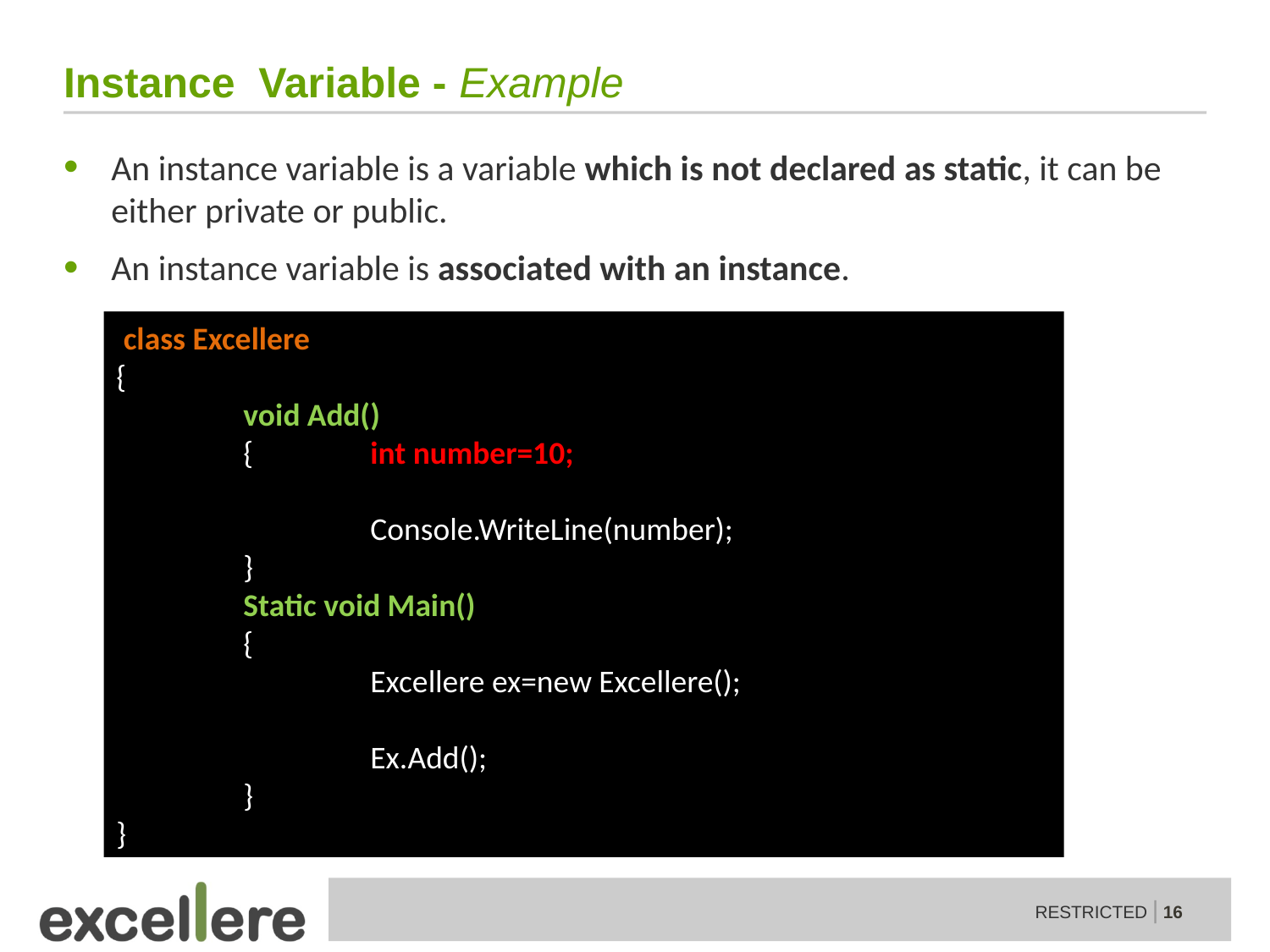

# Instance  Variable - Example
An instance variable is a variable which is not declared as static, it can be either private or public.
An instance variable is associated with an instance.

 class Excellere
{
	void Add()
	{	int number=10;

		Console.WriteLine(number);
	}
	Static void Main()
	{
		Excellere ex=new Excellere();

		Ex.Add();
	}
}